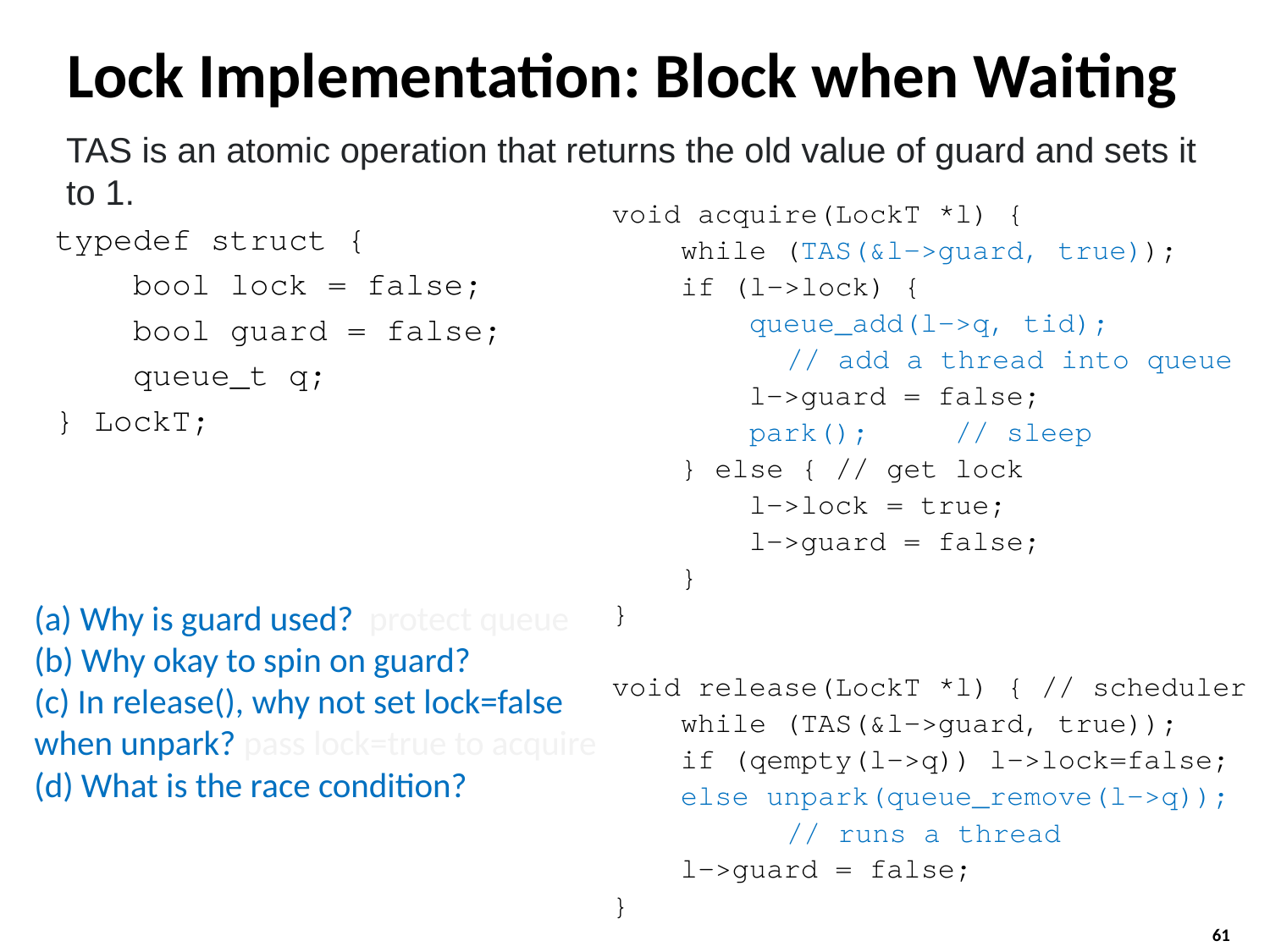

# Lock Implementation: Block when Waiting
TAS is an atomic operation that returns the old value of guard and sets it to 1.
void acquire(LockT *l) {
    while (TAS(&l->guard, true));
    if (l->lock) {
        queue_add(l->q, tid);
		// add a thread into queue
        l->guard = false;
        park();     // sleep
    } else { // get lock
        l->lock = true;
        l->guard = false;
    }
}

void release(LockT *l) { // scheduler
    while (TAS(&l->guard, true));
    if (qempty(l->q)) l->lock=false;
    else unpark(queue_remove(l->q));
		// runs a thread
    l->guard = false;
}
typedef struct {
    bool lock = false;
    bool guard = false;
    queue_t q;
} LockT;
(a) Why is guard used?  protect queue
(b) Why okay to spin on guard?
(c) In release(), why not set lock=false when unpark? pass lock=true to acquire
(d) What is the race condition?